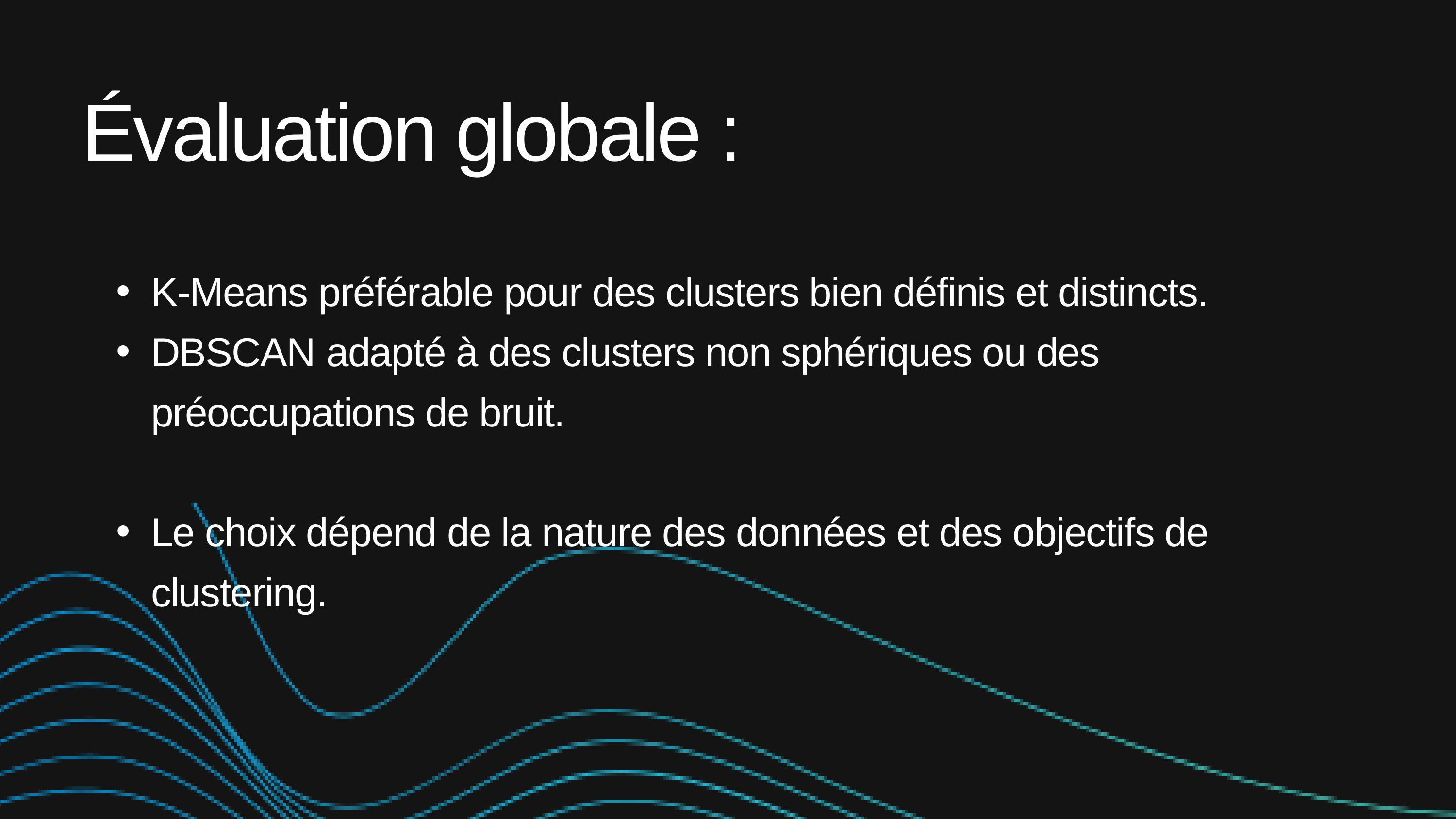

Évaluation globale :
K-Means préférable pour des clusters bien définis et distincts.
DBSCAN adapté à des clusters non sphériques ou des préoccupations de bruit.

Le choix dépend de la nature des données et des objectifs de clustering.